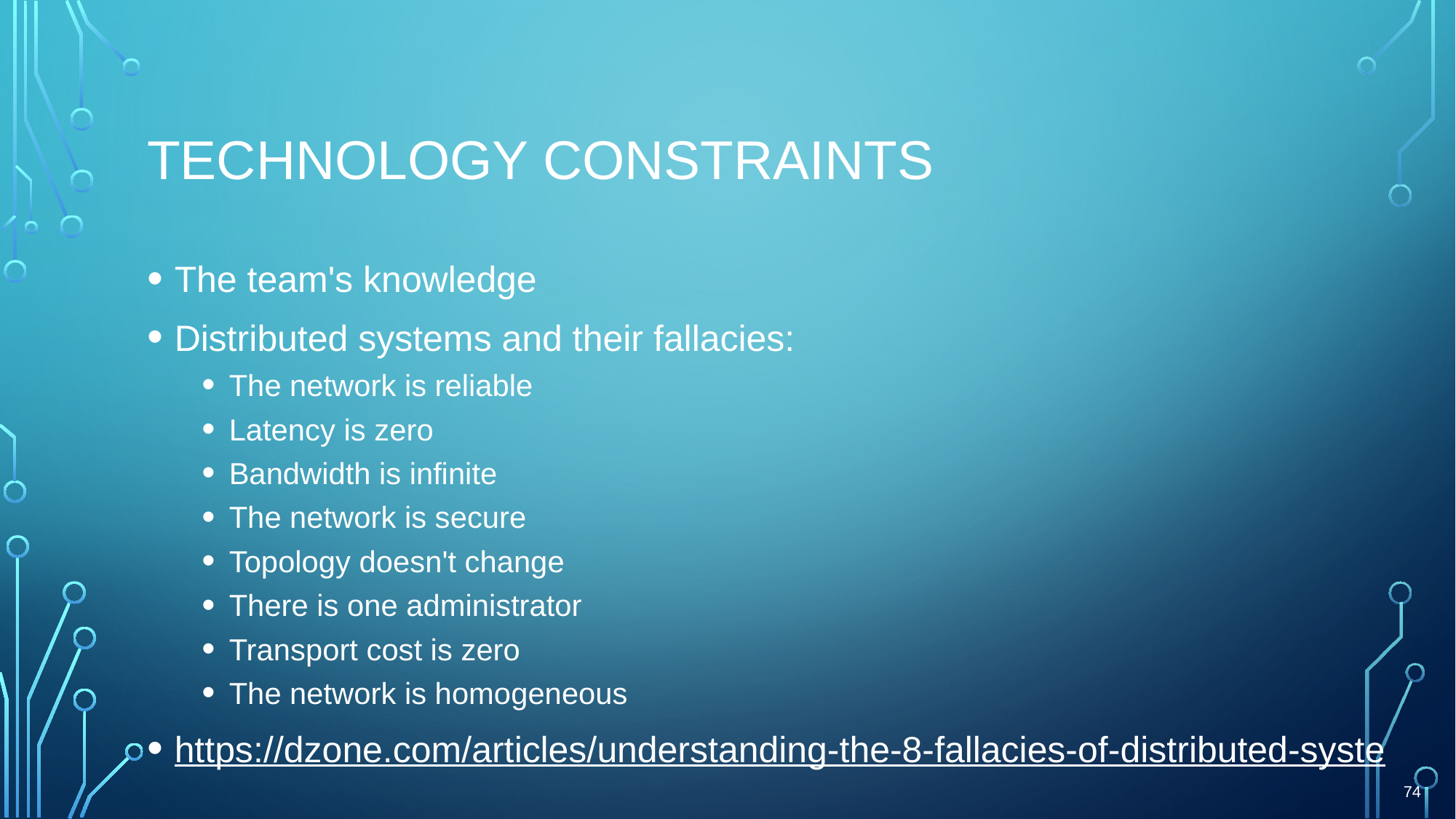

# Technology constraints
The team's knowledge
Distributed systems and their fallacies:
The network is reliable
Latency is zero
Bandwidth is infinite
The network is secure
Topology doesn't change
There is one administrator
Transport cost is zero
The network is homogeneous
https://dzone.com/articles/understanding-the-8-fallacies-of-distributed-syste
74